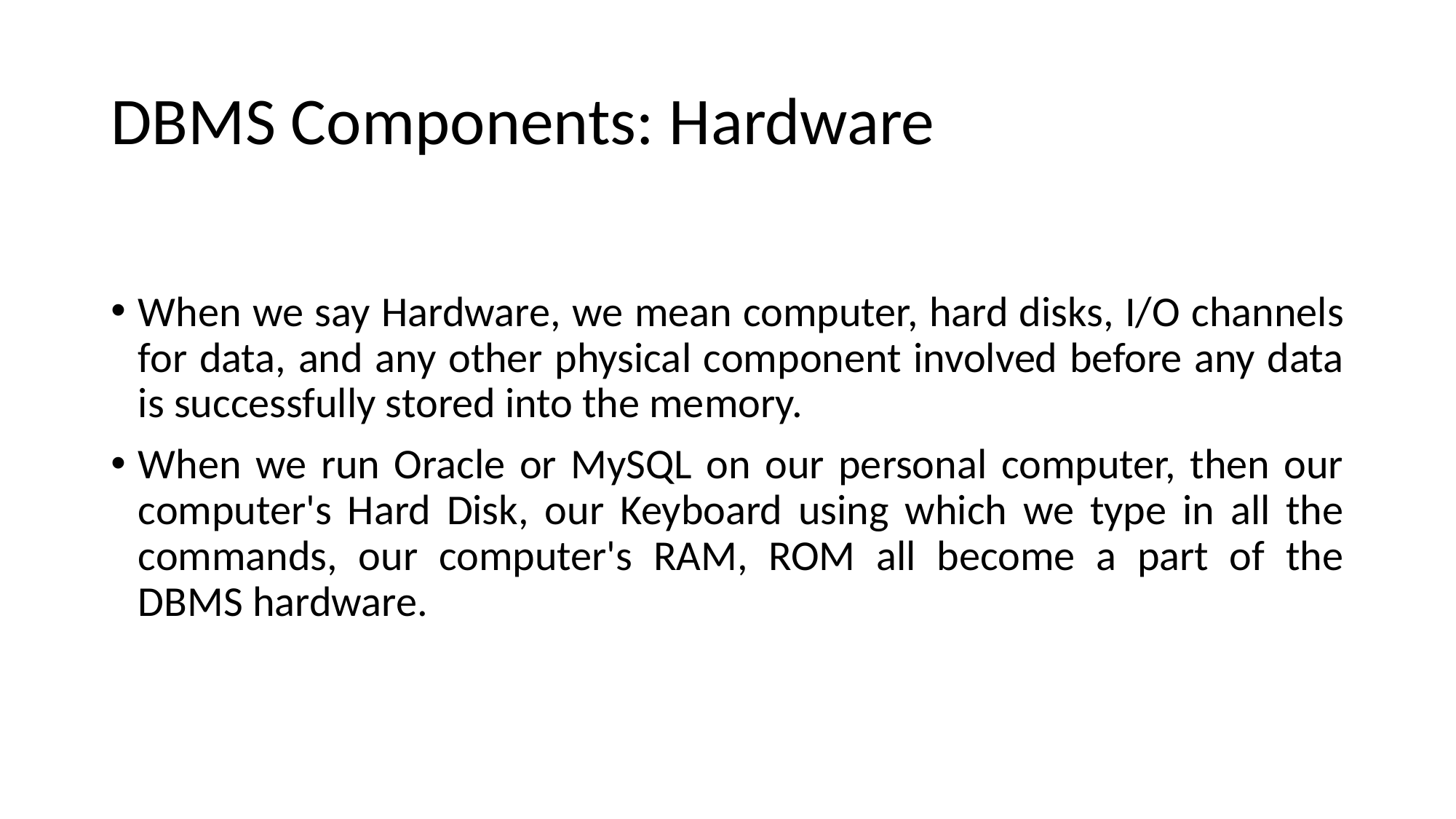

# DBMS Components: Hardware

When we say Hardware, we mean computer, hard disks, I/O channels for data, and any other physical component involved before any data is successfully stored into the memory.
When we run Oracle or MySQL on our personal computer, then our computer's Hard Disk, our Keyboard using which we type in all the commands, our computer's RAM, ROM all become a part of the DBMS hardware.